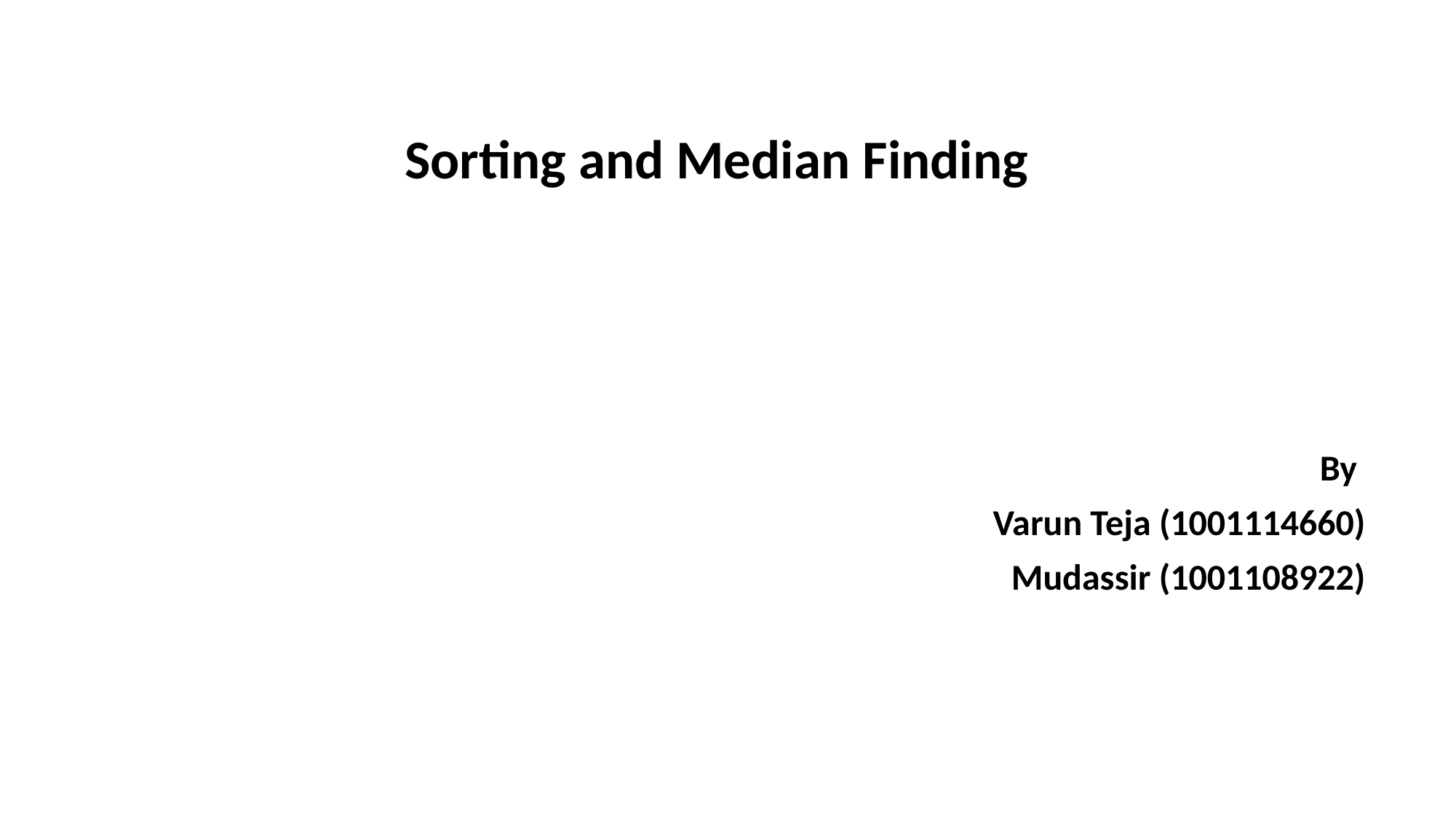

# Sorting and Median Finding
By
Varun Teja (1001114660)
Mudassir (1001108922)